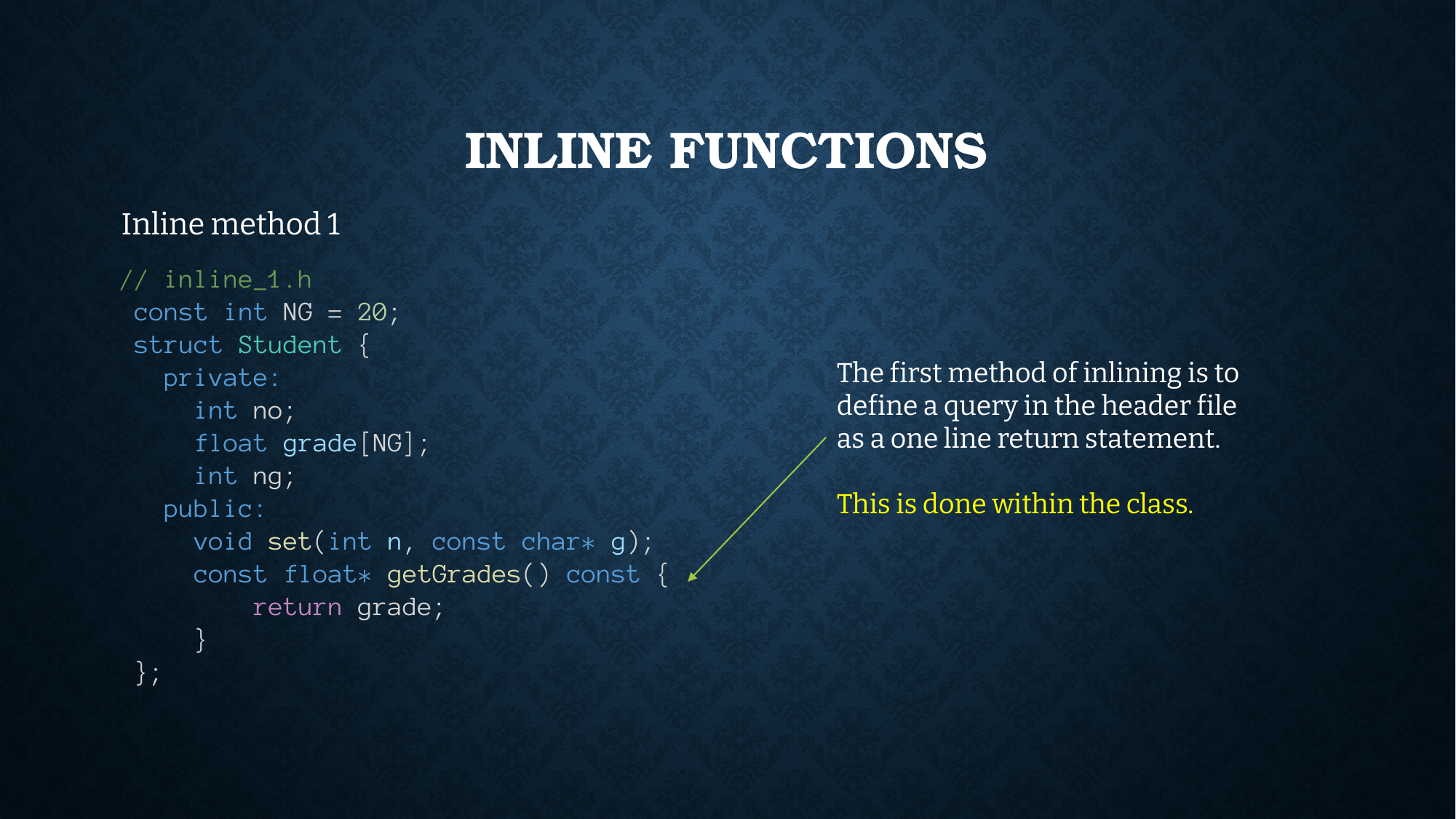

# Inline functions
Inline method 1
// inline_1.h
 const int NG = 20;
 struct Student {
   private:
     int no;
     float grade[NG];
     int ng;
   public:
     void set(int n, const char* g);
     const float* getGrades() const {
         return grade;
     }
 };
The first method of inlining is to define a query in the header file as a one line return statement.

This is done within the class.